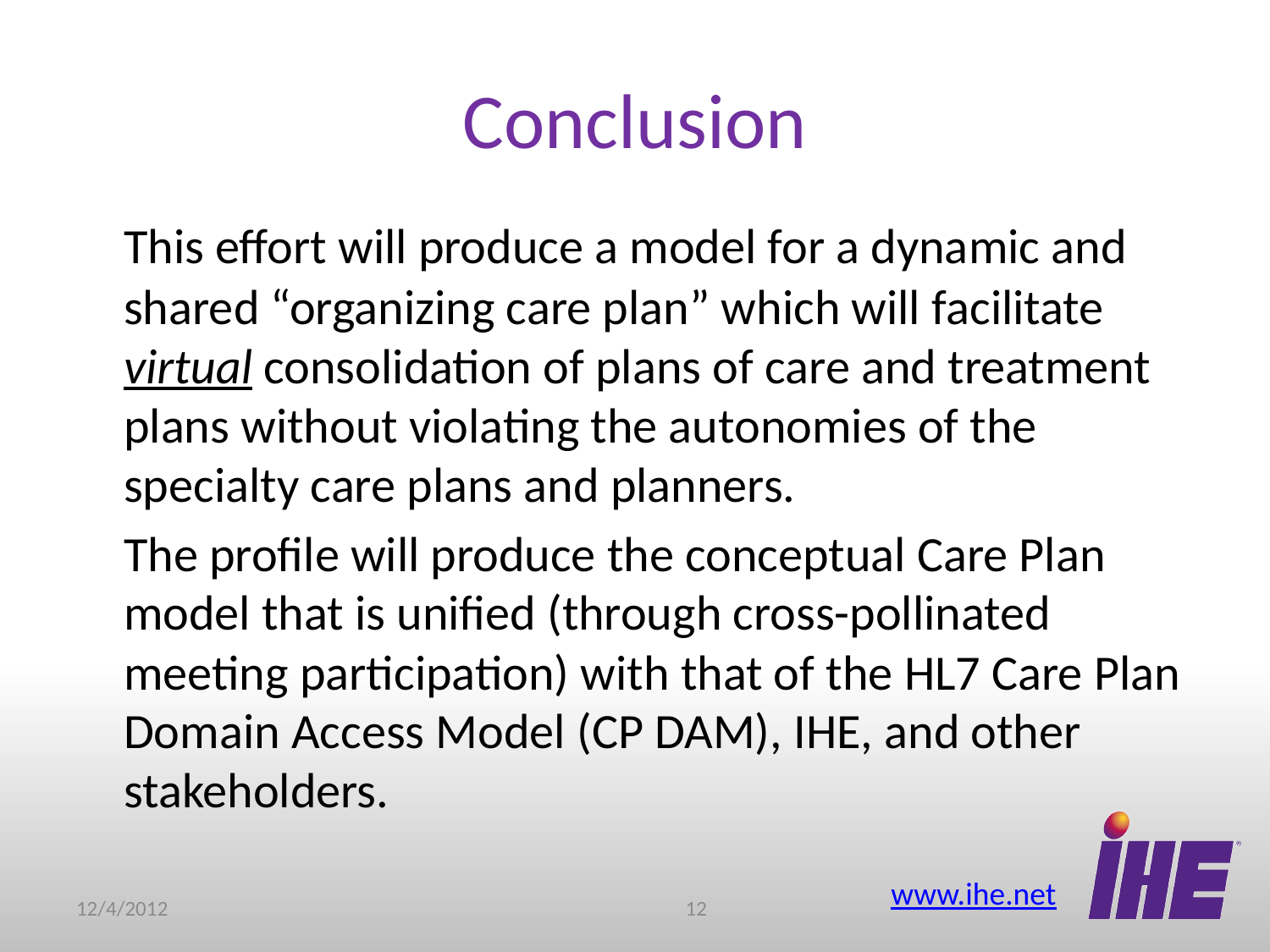

# Conclusion
	This effort will produce a model for a dynamic and shared “organizing care plan” which will facilitate virtual consolidation of plans of care and treatment plans without violating the autonomies of the specialty care plans and planners.
	The profile will produce the conceptual Care Plan model that is unified (through cross-pollinated meeting participation) with that of the HL7 Care Plan Domain Access Model (CP DAM), IHE, and other stakeholders.
12/4/2012
12